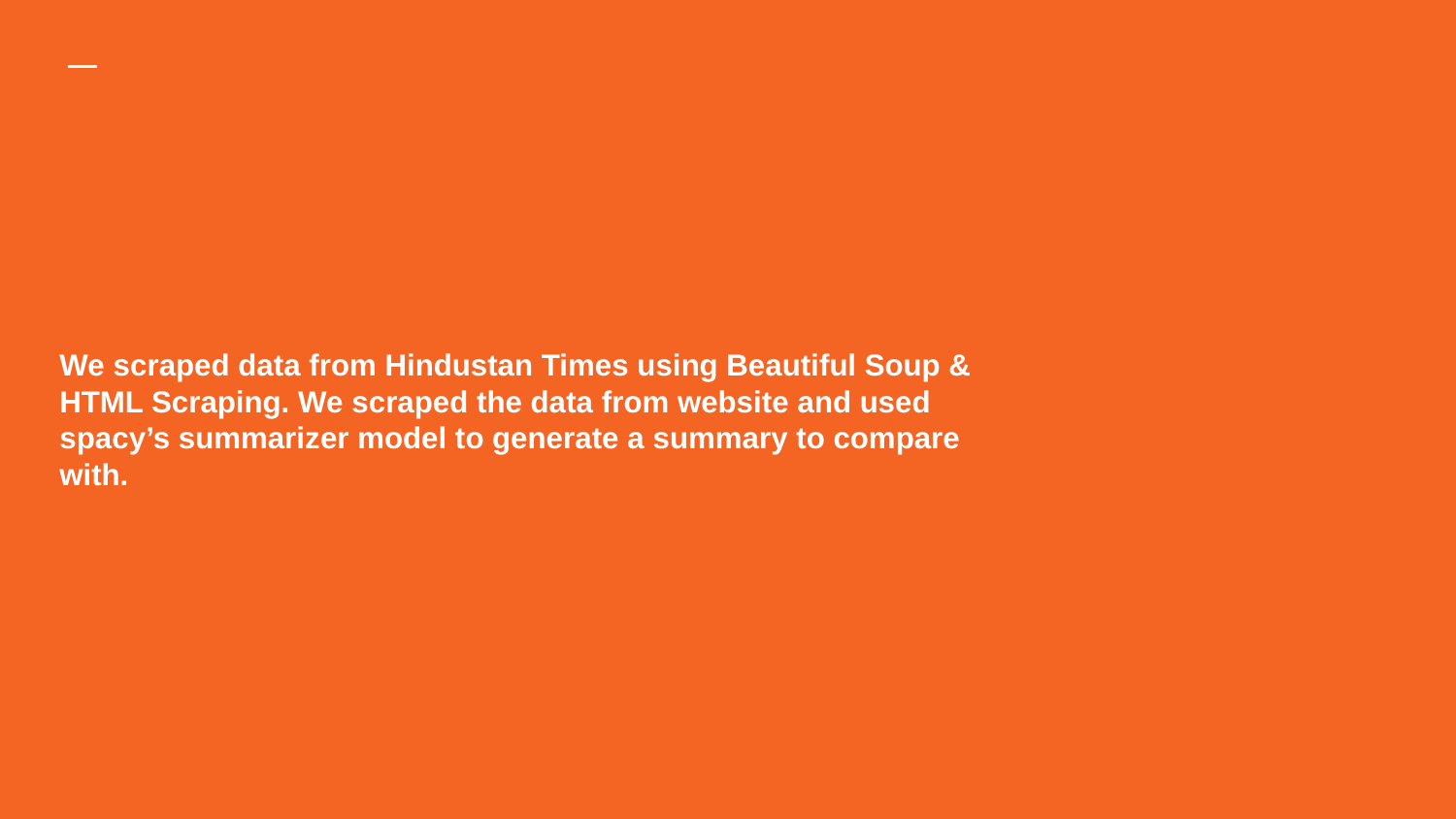

# We scraped data from Hindustan Times using Beautiful Soup & HTML Scraping. We scraped the data from website and used spacy’s summarizer model to generate a summary to compare with.